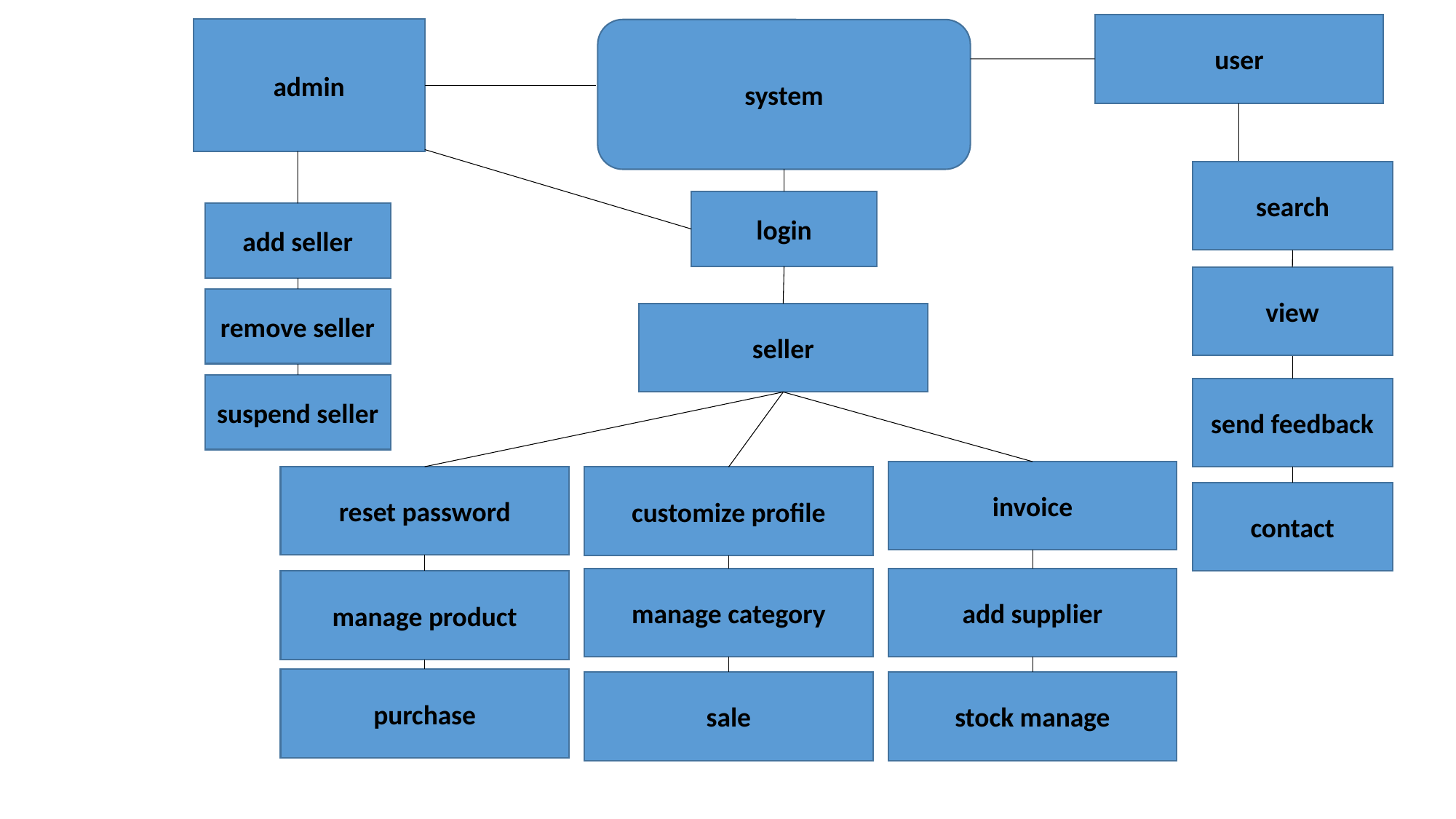

user
admin
system
search
login
add seller
view
remove seller
seller
suspend seller
send feedback
invoice
reset password
customize profile
contact
manage category
add supplier
manage product
purchase
sale
stock manage